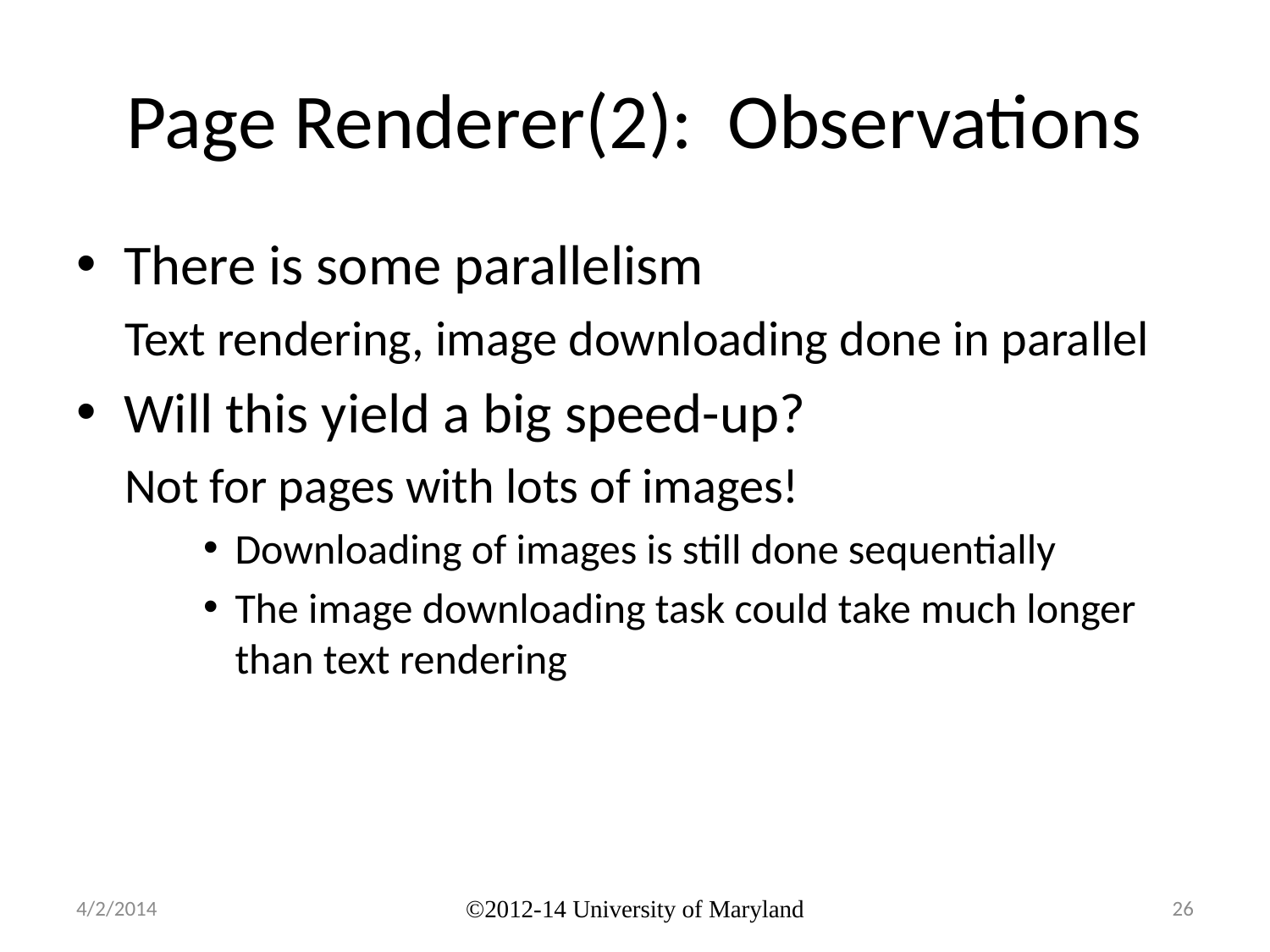

# Page Renderer(2):  Observations
There is some parallelism
Text rendering, image downloading done in parallel
Will this yield a big speed-up?
Not for pages with lots of images!
Downloading of images is still done sequentially
The image downloading task could take much longer than text rendering
4/2/2014
©2012-14 University of Maryland
26